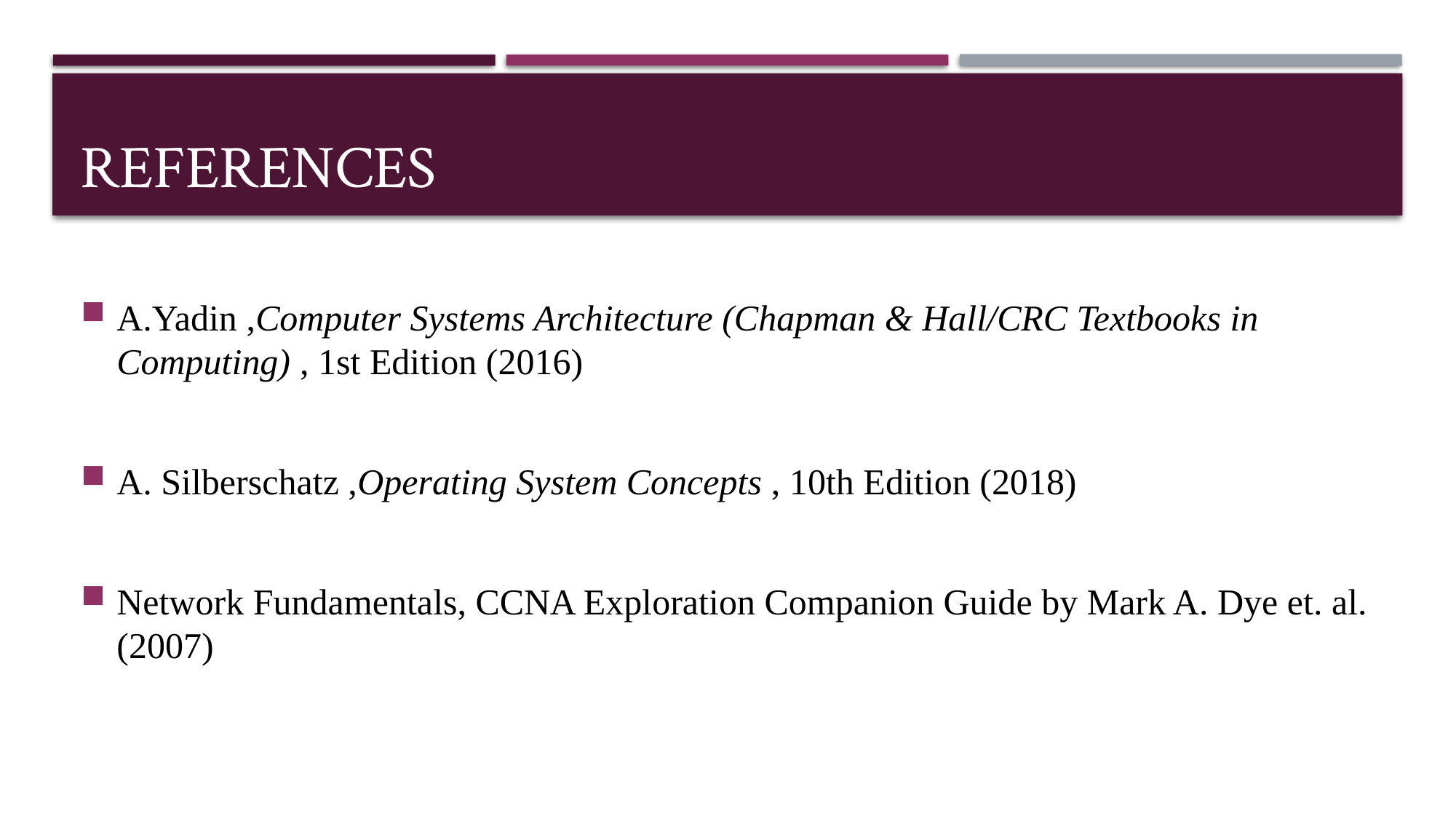

# References
A.Yadin ,Computer Systems Architecture (Chapman & Hall/CRC Textbooks in Computing) , 1st Edition (2016)

A. Silberschatz ,Operating System Concepts , 10th Edition (2018)

Network Fundamentals, CCNA Exploration Companion Guide by Mark A. Dye et. al. (2007)